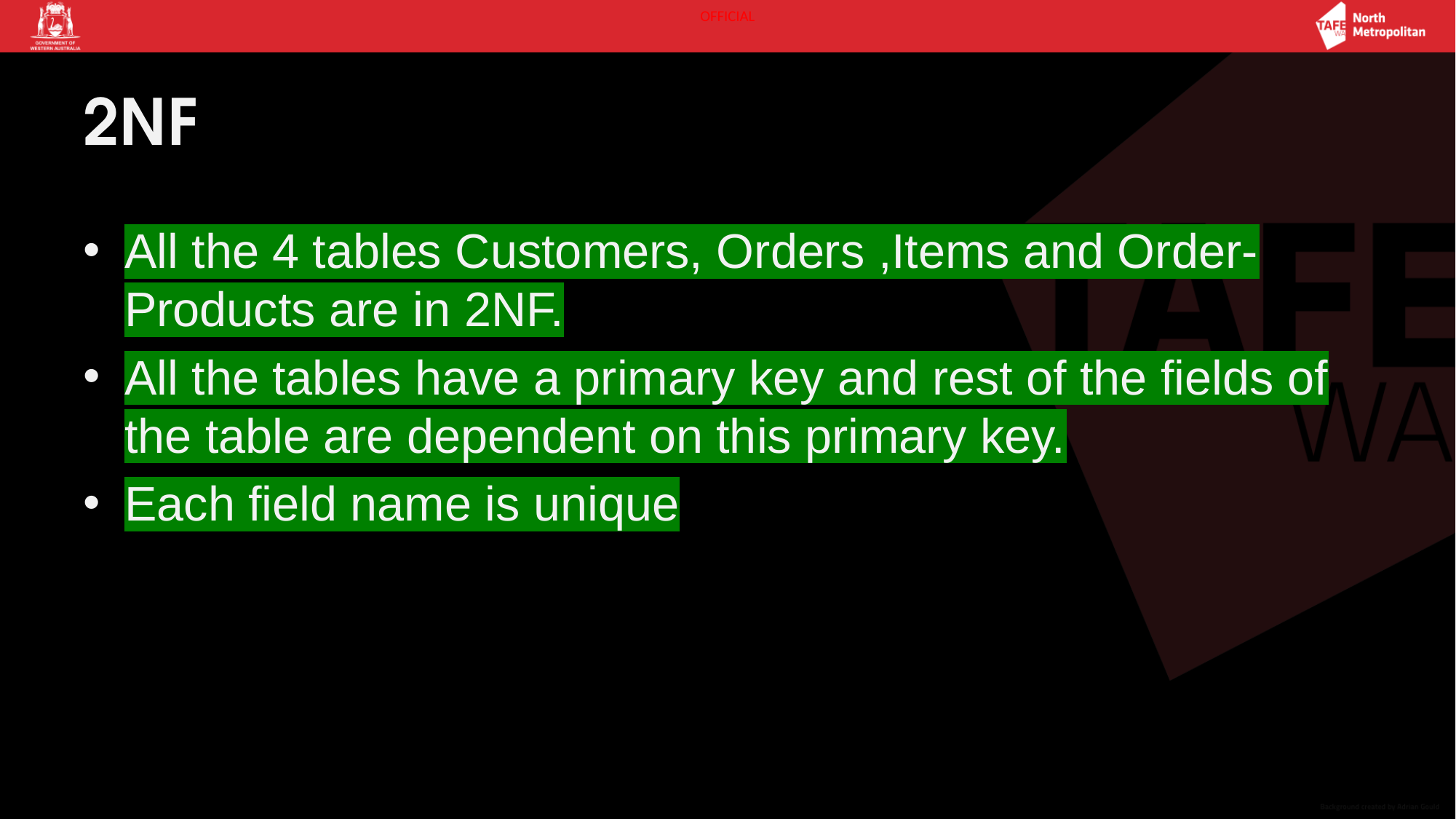

# 2NF
All the 4 tables Customers, Orders ,Items and Order-Products are in 2NF.
All the tables have a primary key and rest of the fields of the table are dependent on this primary key.
Each field name is unique